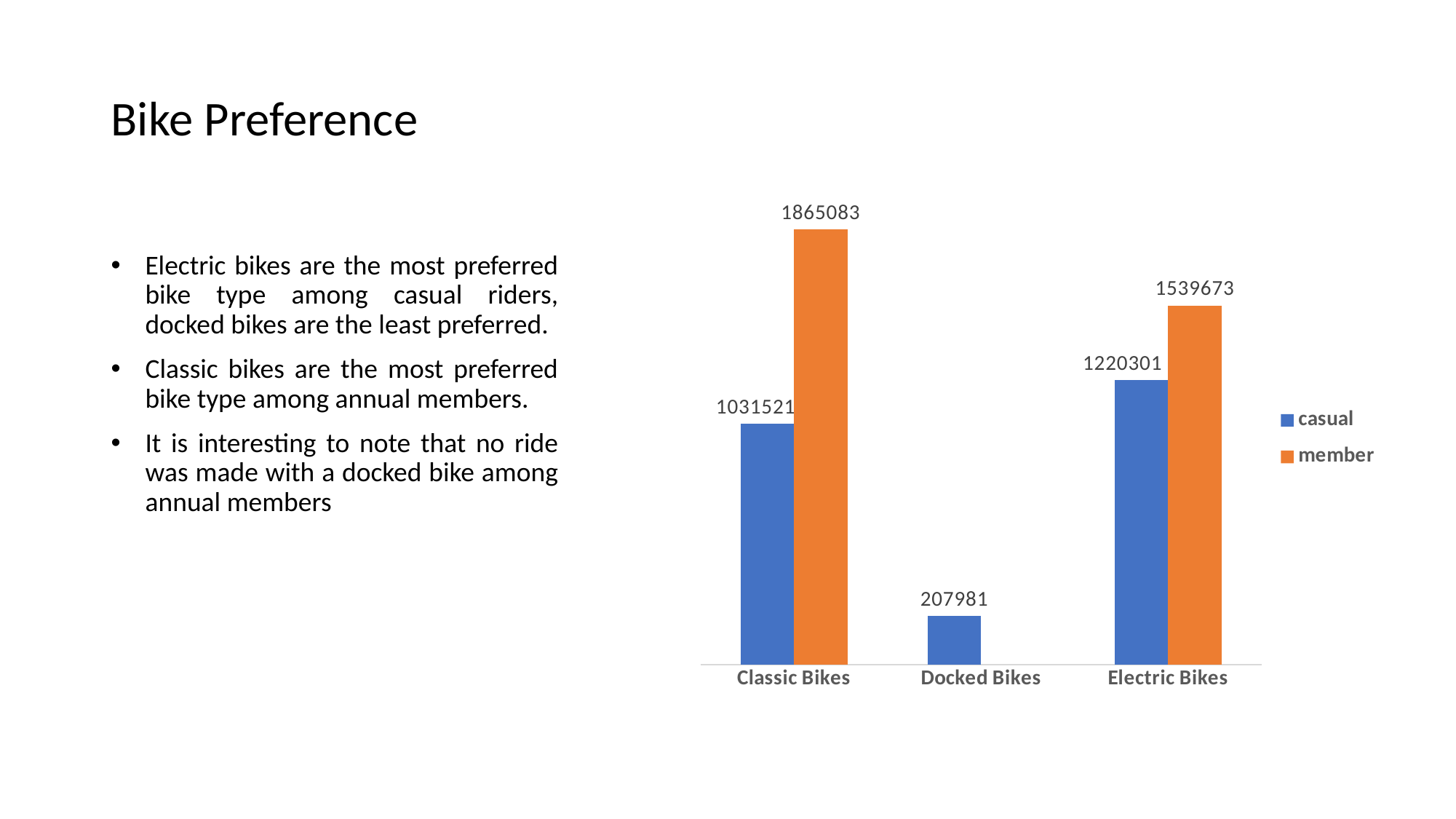

# Bike Preference

### Chart

| Category | casual | member |
|---|---|---|
| Classic Bikes | 1031521.0 | 1865083.0 |
| Docked Bikes | 207981.0 | None |
| Electric Bikes | 1220301.0 | 1539673.0 |
Electric bikes are the most preferred bike type among casual riders, docked bikes are the least preferred.
Classic bikes are the most preferred bike type among annual members.
It is interesting to note that no ride was made with a docked bike among annual members